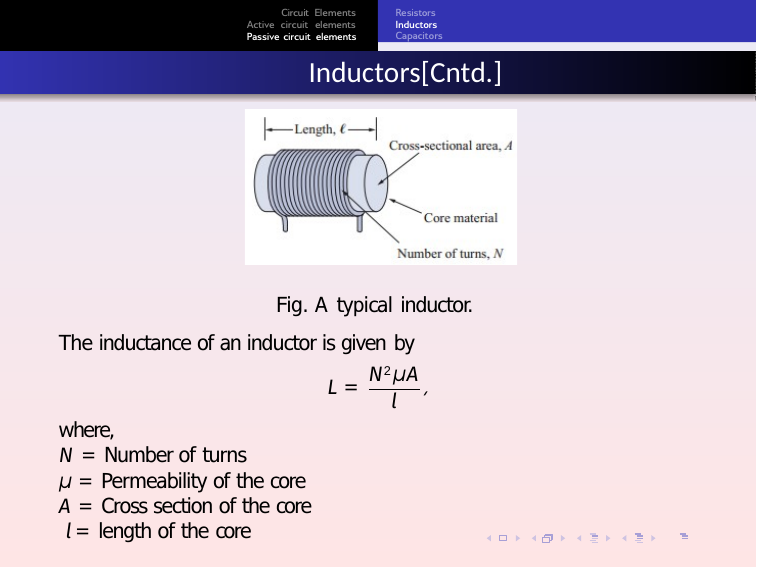

Resistors  Inductors  Capacitors
Circuit Elements  Active circuit elements  Passive circuit elements
Inductors[Cntd.]

Fig. A typical inductor.
The inductance of an inductor is given by
N2µA
L =
,
l

where,
N = Number of turns
µ = Permeability of the core  A = Cross section of the core   l = length of the core